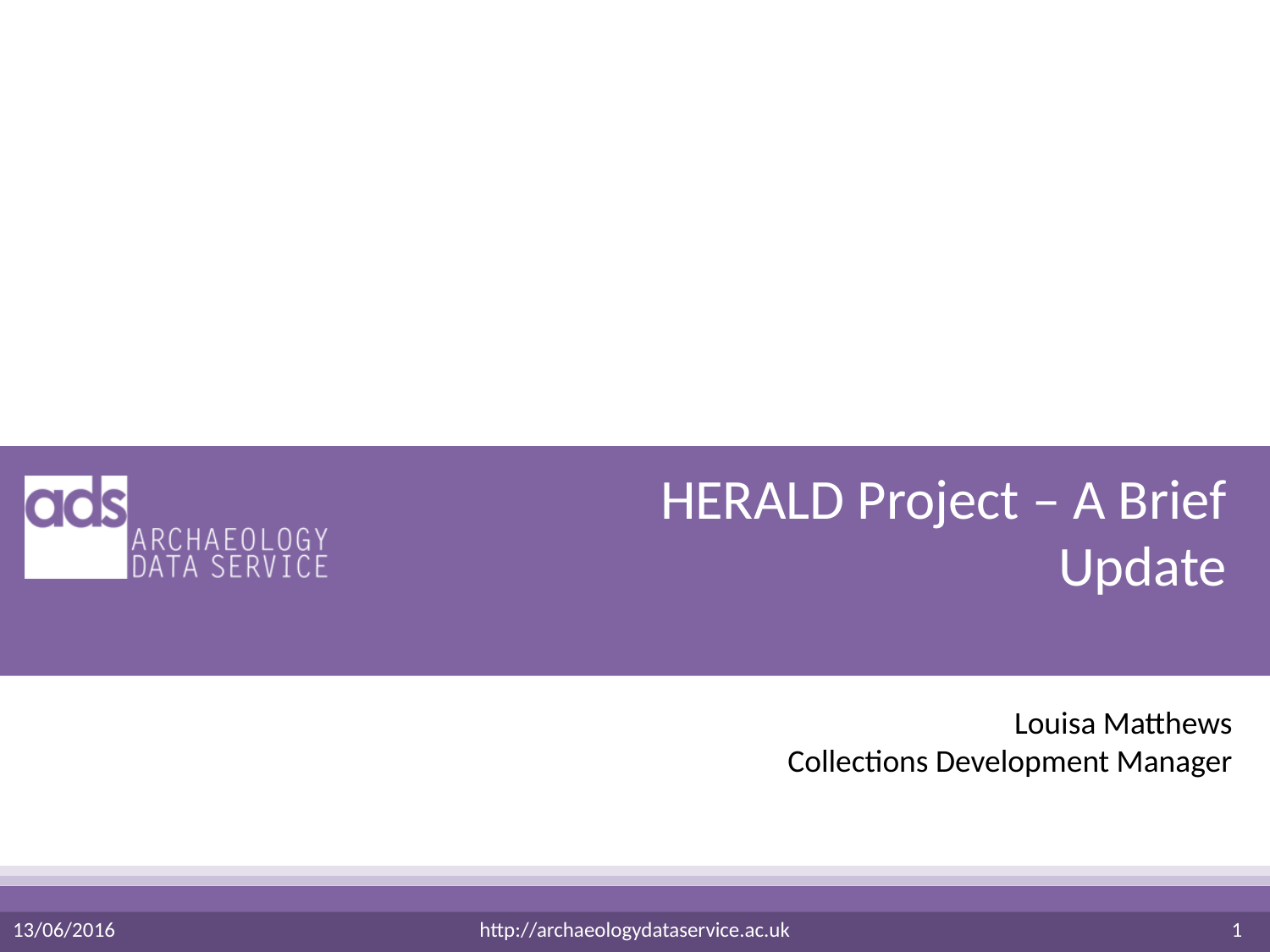

#
HERALD Project – A Brief Update
http://archaeologydataservice.ac.uk